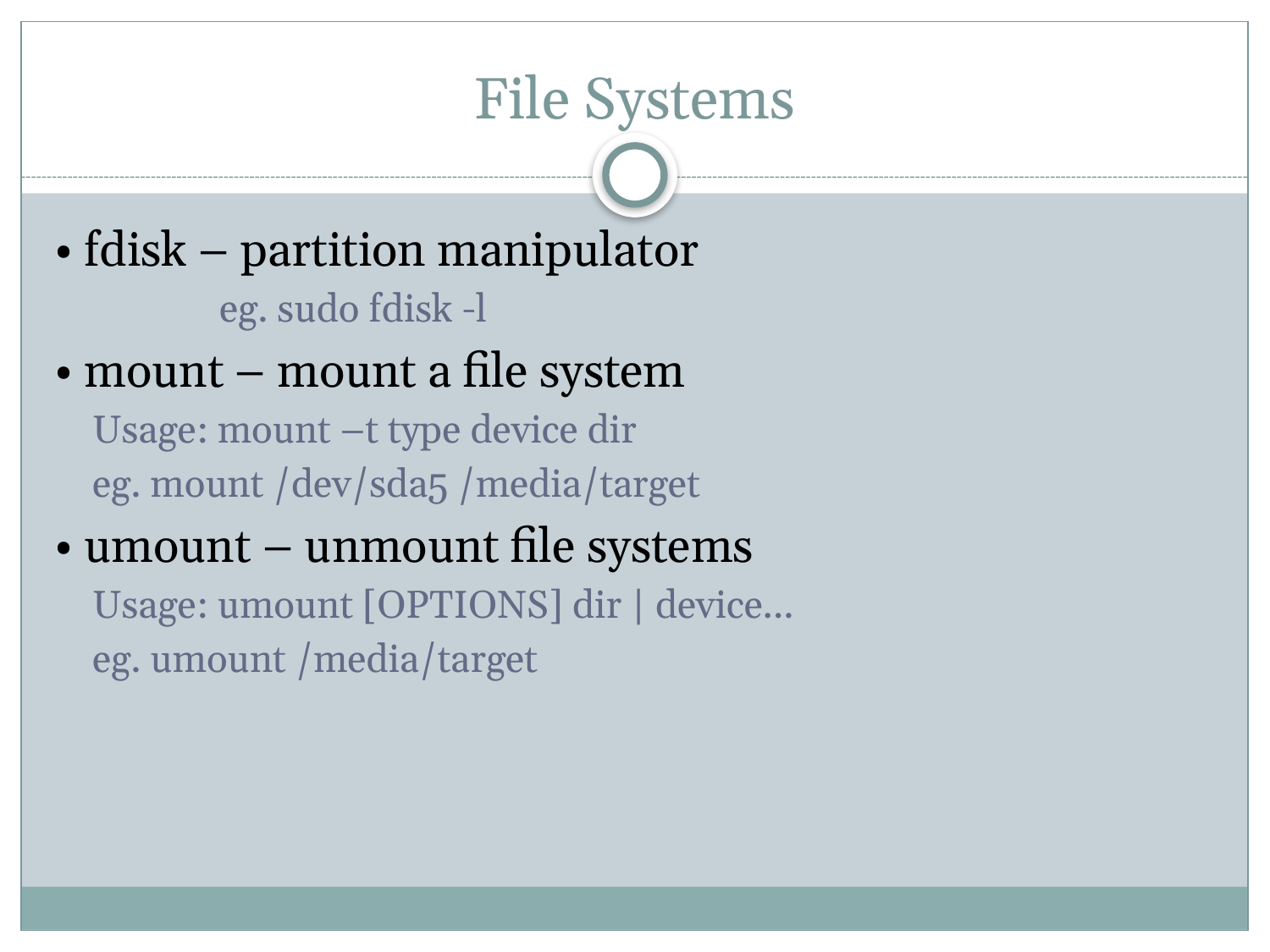

# File Systems
• fdisk – partition manipulator
	eg. sudo fdisk -l
• mount – mount a file system
Usage: mount –t type device dir
eg. mount /dev/sda5 /media/target
• umount – unmount file systems
Usage: umount [OPTIONS] dir | device...
eg. umount /media/target